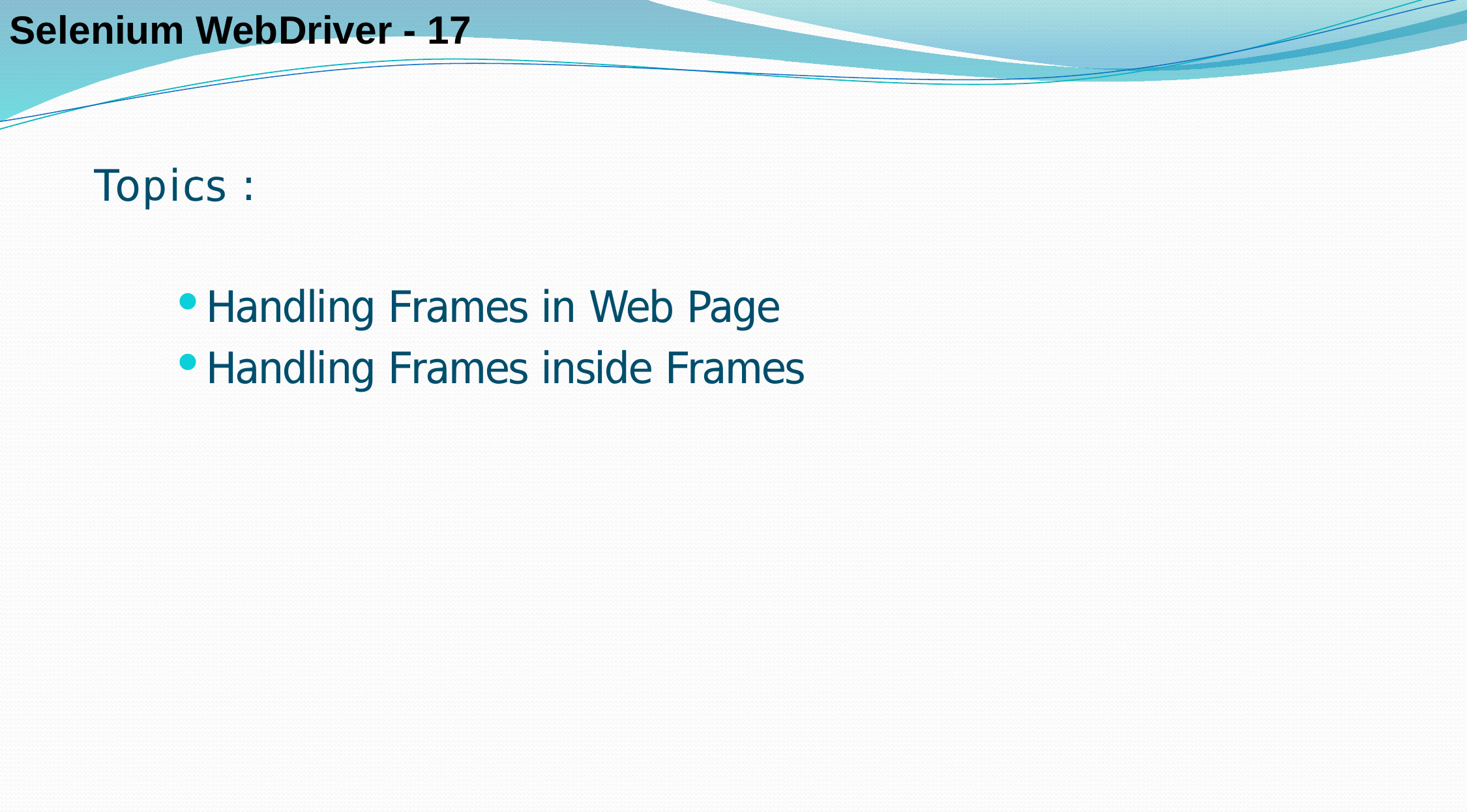

Selenium WebDriver - 17

Topics :

Handling Frames in Web Page
Handling Frames inside Frames